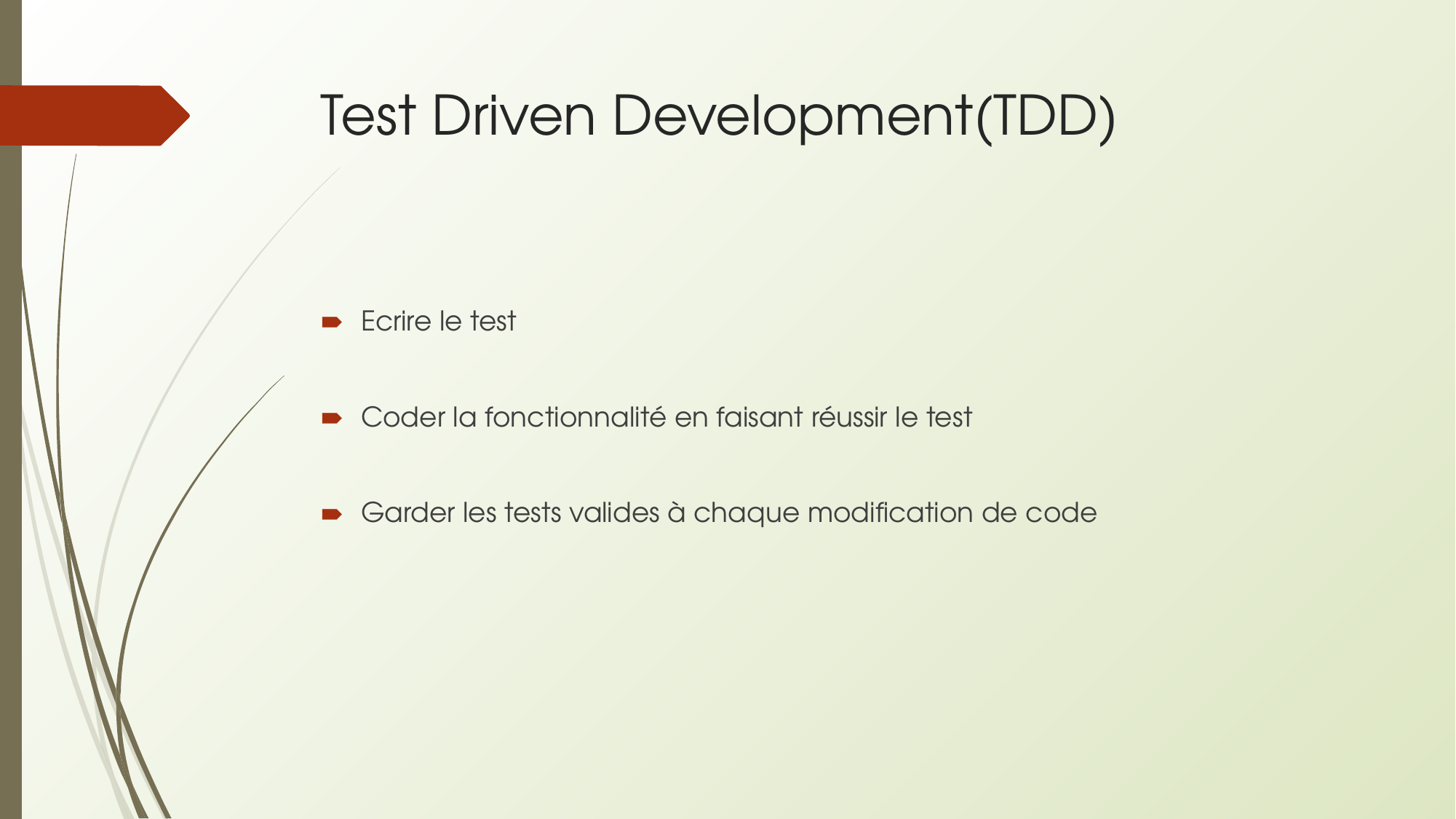

# Test Driven Development(TDD)
Ecrire le test

Coder la fonctionnalité en faisant réussir le test

Garder les tests valides à chaque modification de code